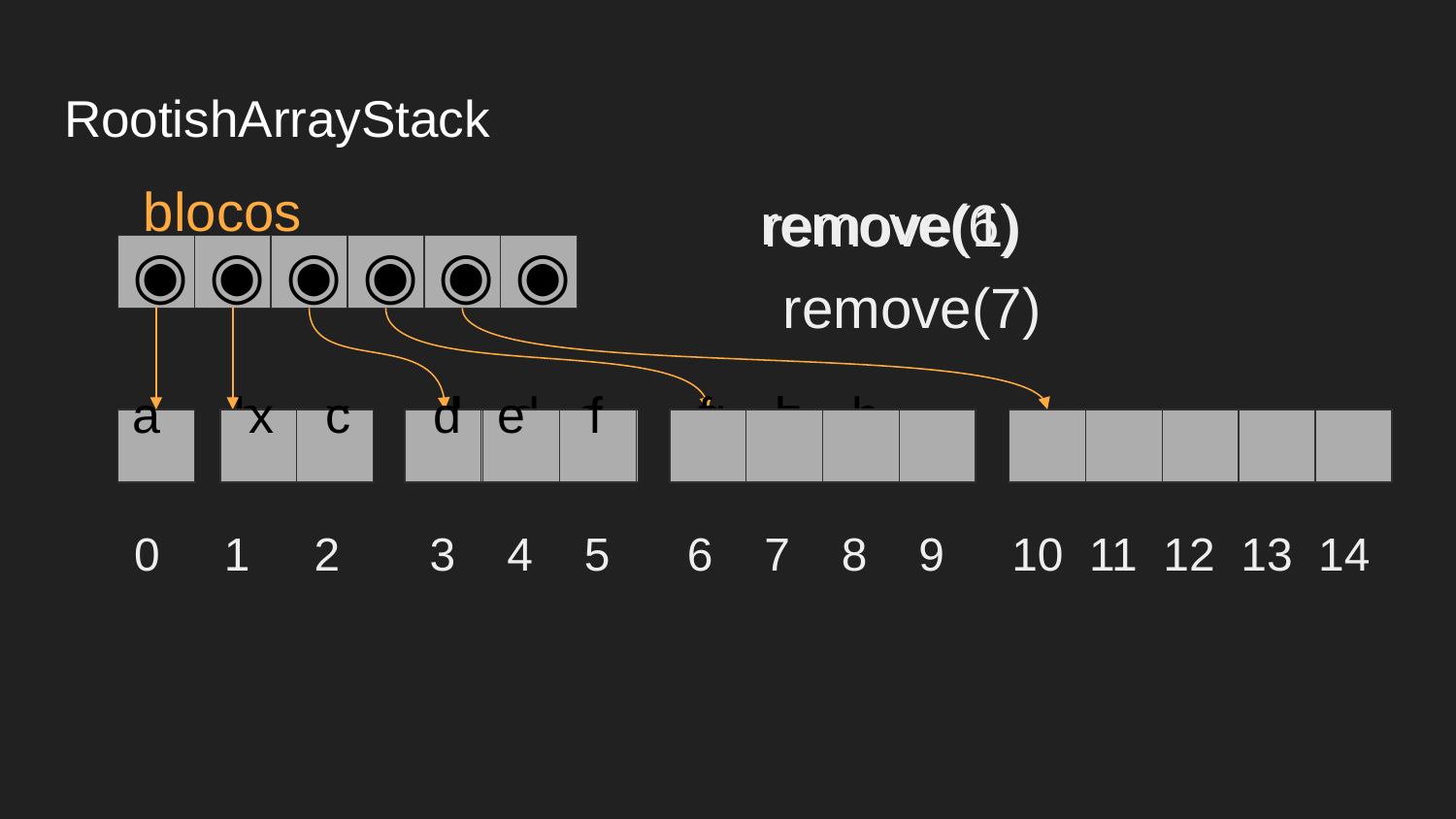

# RootishArrayStack
blocos
remove(6)
remove(1)
◉
◉
◉
◉
◉
◉
remove(7)
 x

a
b
 c
 d
 c
 d
e
 d
e
 f
 f
e
 g

 f
 g
 h
 h
 g

 h

 x
0     1     2       3    4    5      6    7    8    9
10  11  12  13  14